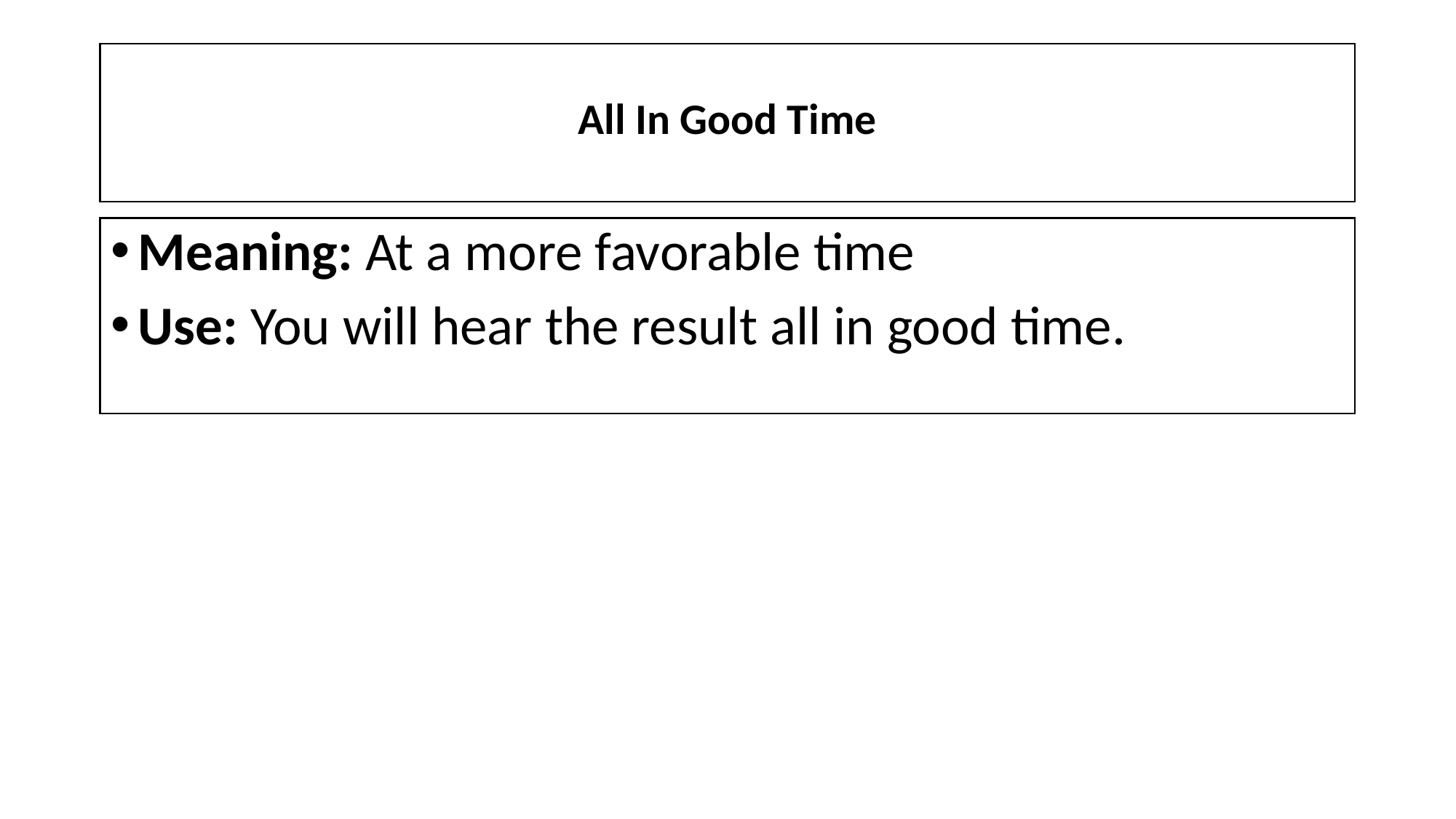

# All In Good Time
Meaning: At a more favorable time
Use: You will hear the result all in good time.